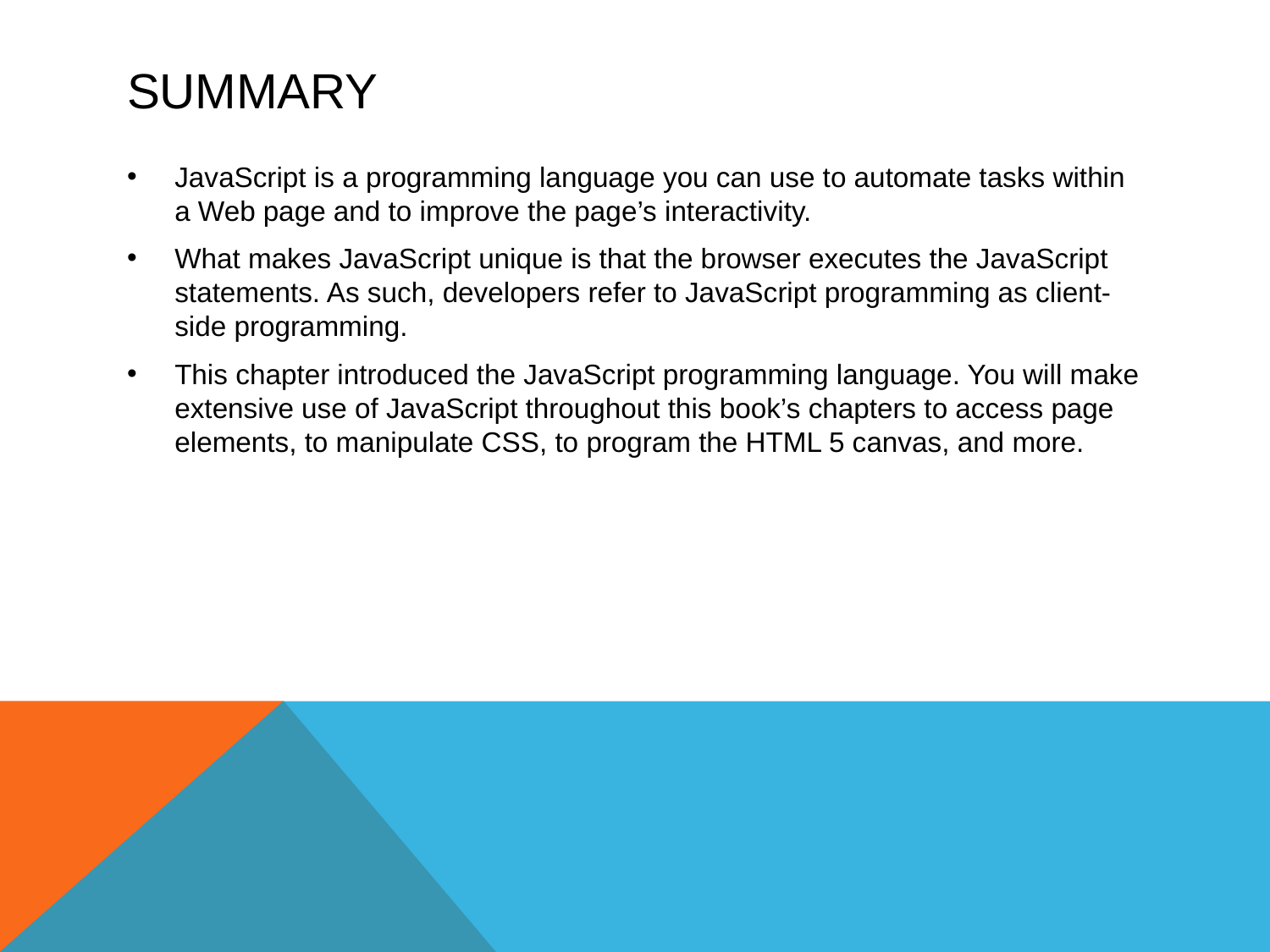

# summary
JavaScript is a programming language you can use to automate tasks within a Web page and to improve the page’s interactivity.
What makes JavaScript unique is that the browser executes the JavaScript statements. As such, developers refer to JavaScript programming as client-side programming.
This chapter introduced the JavaScript programming language. You will make extensive use of JavaScript throughout this book’s chapters to access page elements, to manipulate CSS, to program the HTML 5 canvas, and more.